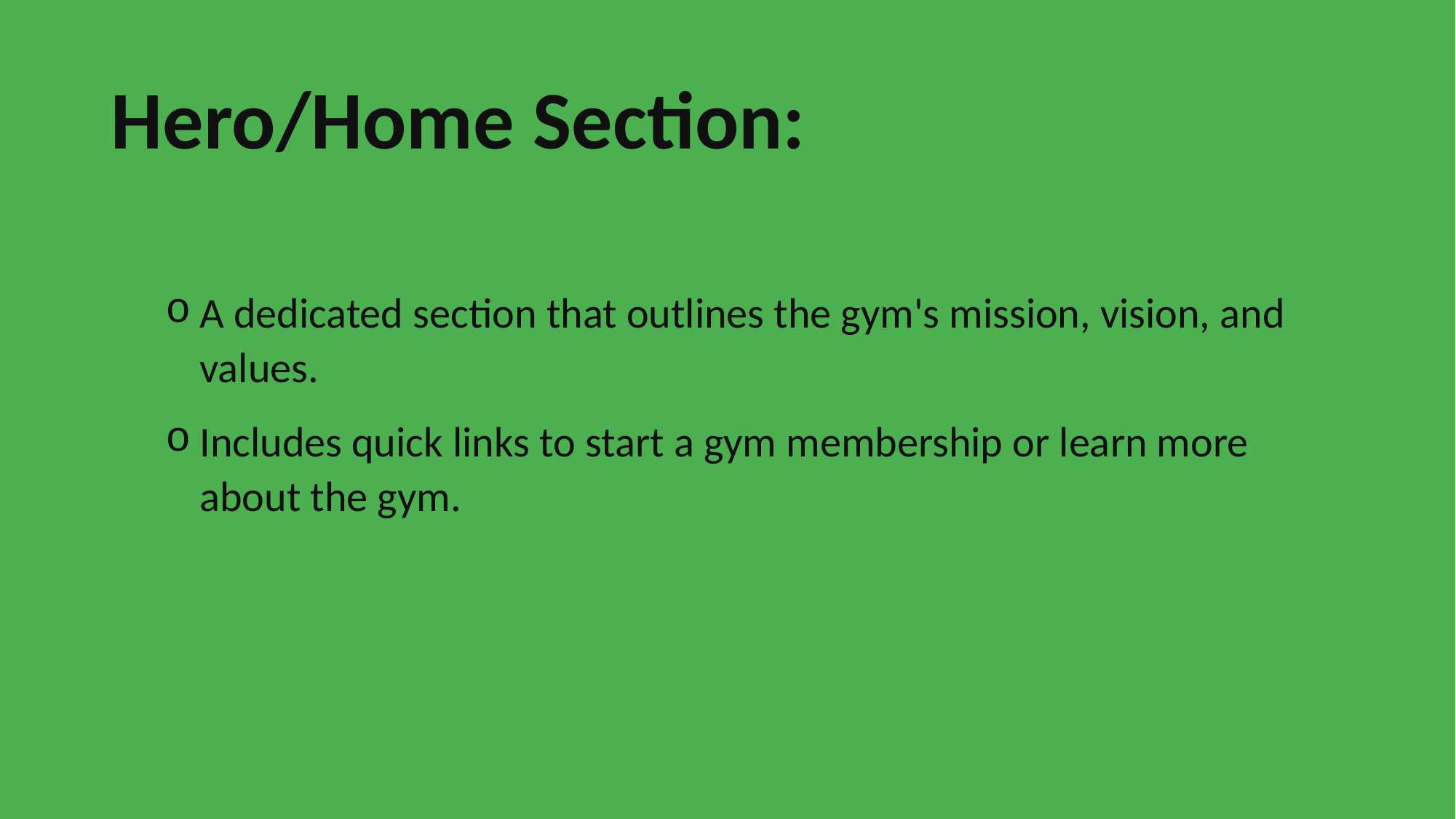

# Hero/Home Section:

A dedicated section that outlines the gym's mission, vision, and values.
Includes quick links to start a gym membership or learn more about the gym.